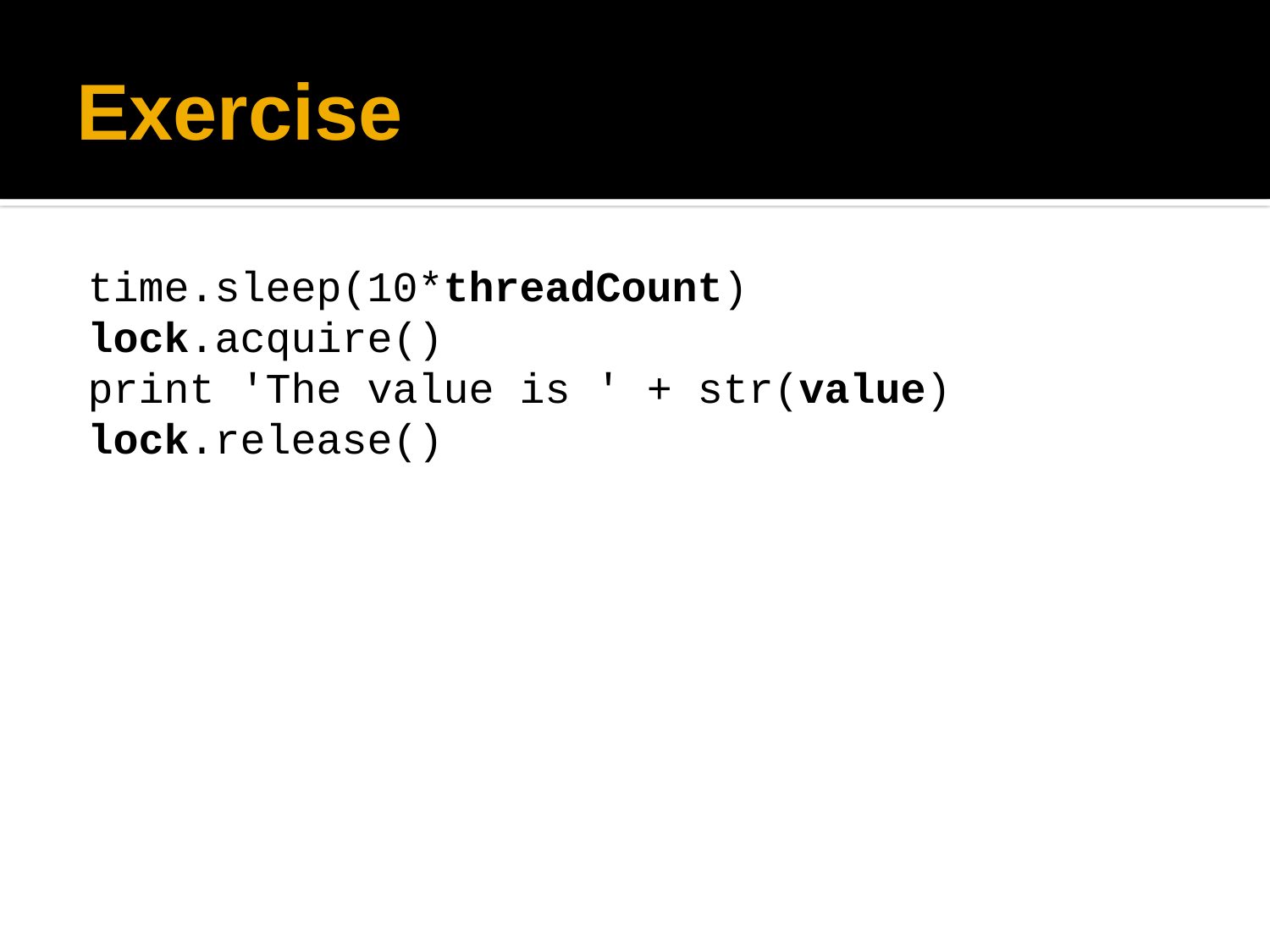

# Exercise
time.sleep(10*threadCount)
lock.acquire()
print 'The value is ' + str(value)
lock.release()